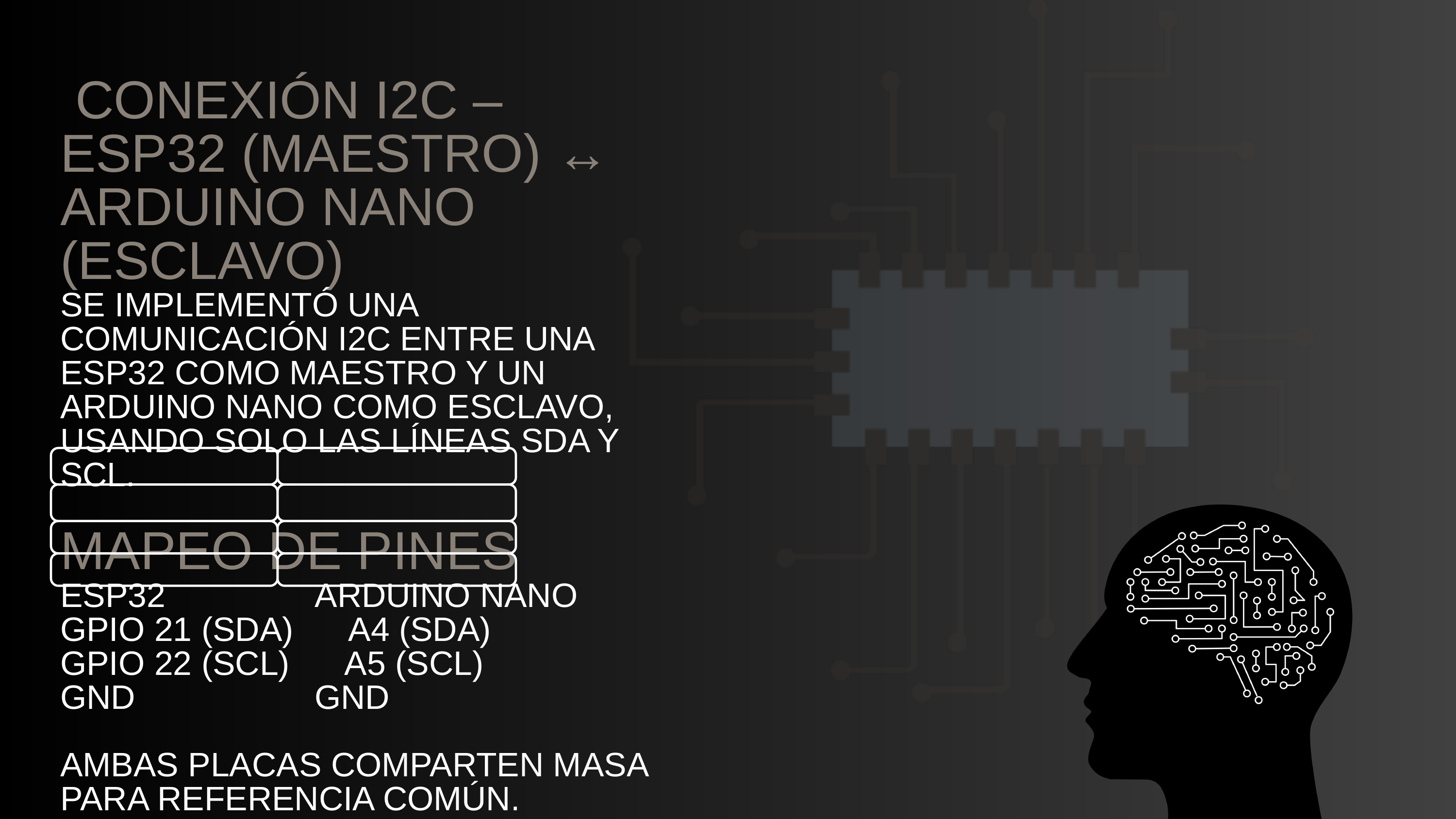

CONEXIÓN I2C – ESP32 (MAESTRO) ↔ ARDUINO NANO (ESCLAVO)
SE IMPLEMENTÓ UNA COMUNICACIÓN I2C ENTRE UNA ESP32 COMO MAESTRO Y UN ARDUINO NANO COMO ESCLAVO, USANDO SOLO LAS LÍNEAS SDA Y SCL.

MAPEO DE PINES
ESP32                ARDUINO NANO
GPIO 21 (SDA)      A4 (SDA)
GPIO 22 (SCL)      A5 (SCL)
GND                   GND

AMBAS PLACAS COMPARTEN MASA PARA REFERENCIA COMÚN.